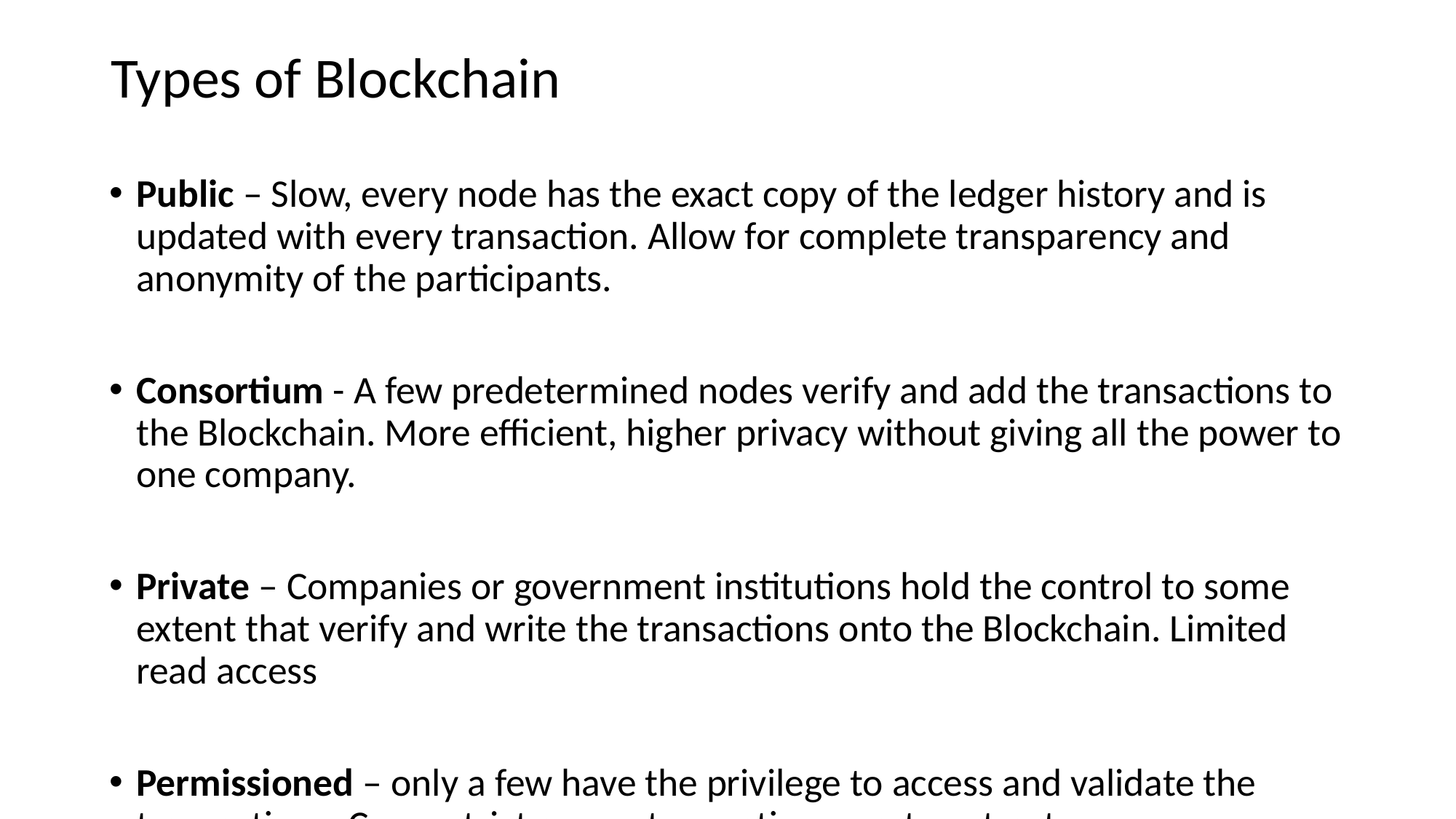

# Types of Blockchain
Public – Slow, every node has the exact copy of the ledger history and is updated with every transaction. Allow for complete transparency and anonymity of the participants.

Consortium - A few predetermined nodes verify and add the transactions to the Blockchain. More efficient, higher privacy without giving all the power to one company.

Private – Companies or government institutions hold the control to some extent that verify and write the transactions onto the Blockchain. Limited read access

Permissioned – only a few have the privilege to access and validate the transactions. Can restrict access to creating smart contracts.